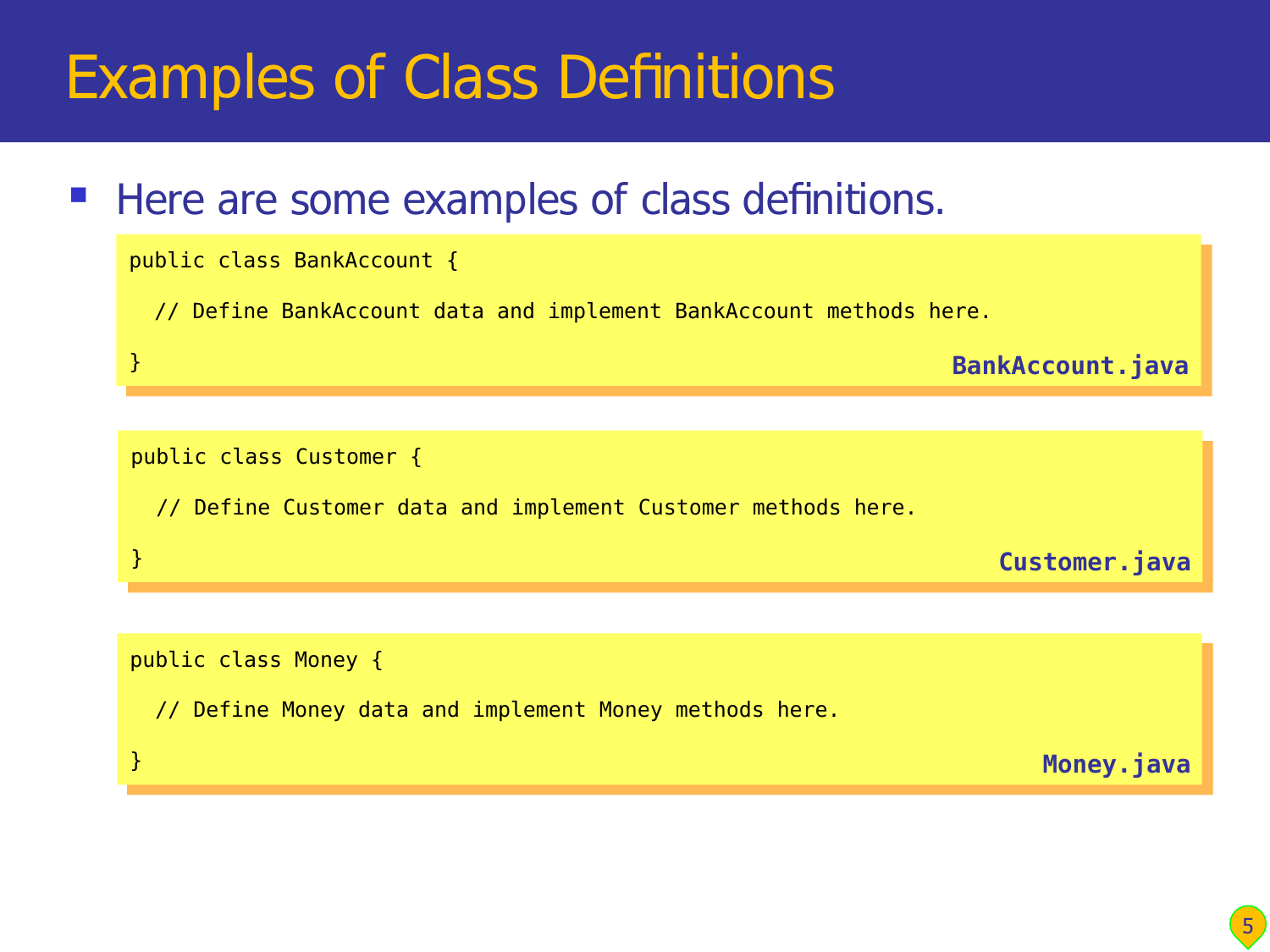

# Examples of Class Definitions
Here are some examples of class definitions.
public class BankAccount {

  // Define BankAccount data and implement BankAccount methods here.

}
BankAccount.java
public class Customer {

  // Define Customer data and implement Customer methods here.

}
Customer.java
public class Money {

  // Define Money data and implement Money methods here.

}
Money.java
5